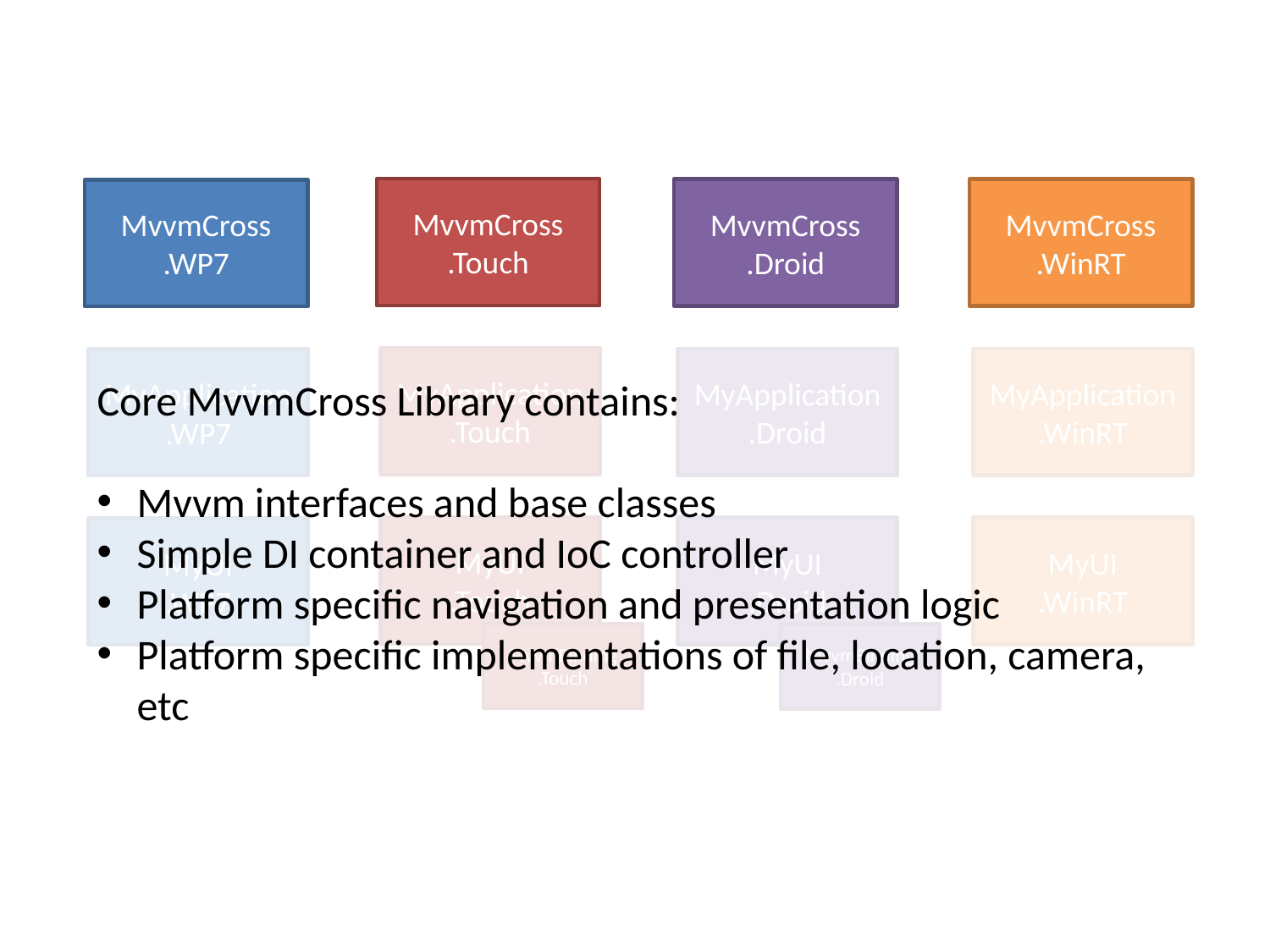

MvvmCross
.Touch
MvvmCross
.Droid
MvvmCross
.WinRT
MvvmCross
.WP7
M
MyApplication
.Touch
MyApplication
.Droid
MyApplication
.WinRT
MyApplication
.WP7
Core MvvmCross Library contains:

Mvvm interfaces and base classes
Simple DI container and IoC controller
Platform specific navigation and presentation logic
Platform specific implementations of file, location, camera, etc

MyUI
.Touch
MyUI
.Droid
MyUI
.WinRT
MyUI
.WP7
MvvmBinding
.Touch
MvvmBinding
.Droid